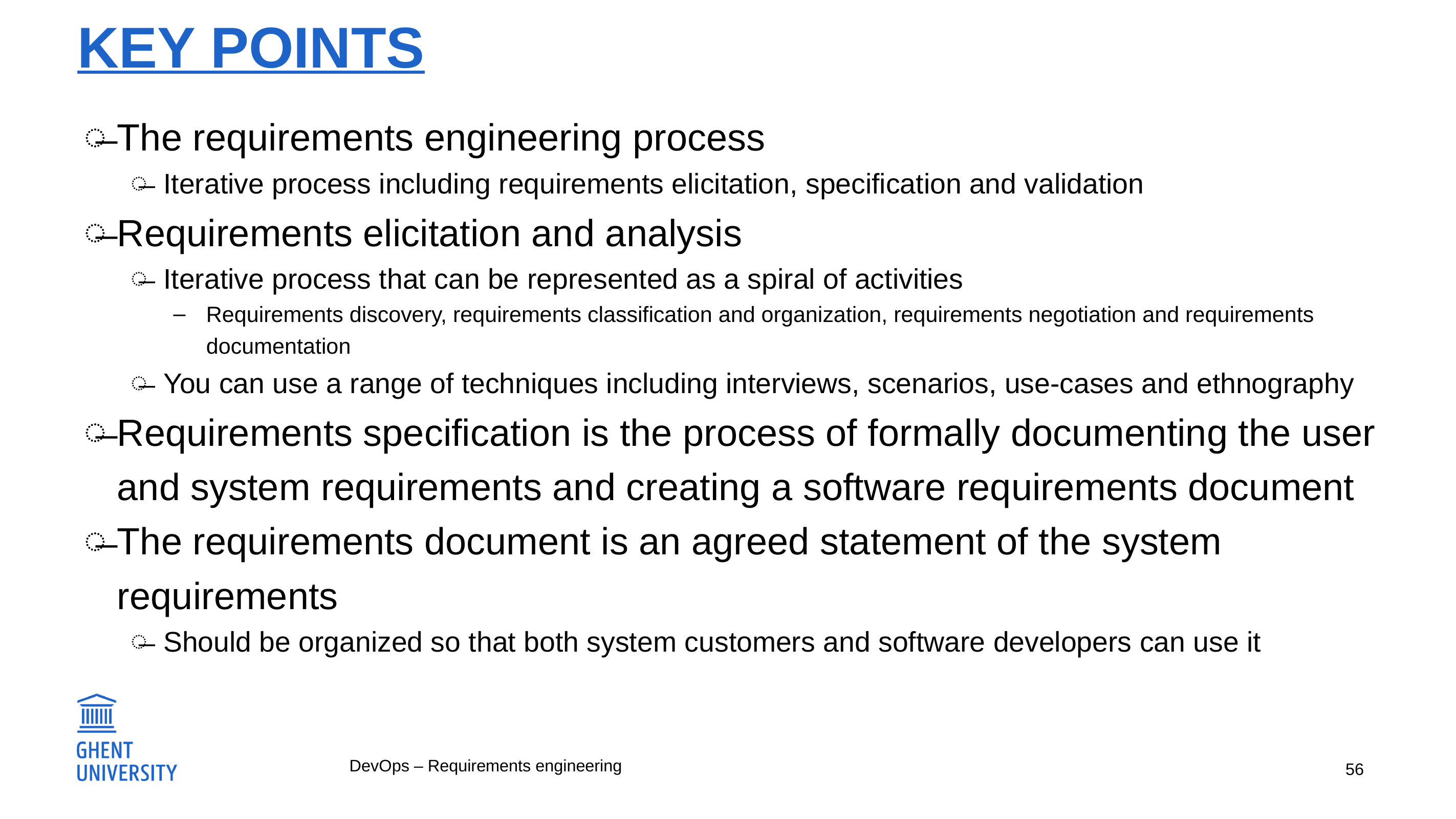

# Key points
The requirements engineering process
Iterative process including requirements elicitation, specification and validation
Requirements elicitation and analysis
Iterative process that can be represented as a spiral of activities
Requirements discovery, requirements classification and organization, requirements negotiation and requirements documentation
You can use a range of techniques including interviews, scenarios, use-cases and ethnography
Requirements specification is the process of formally documenting the user and system requirements and creating a software requirements document
The requirements document is an agreed statement of the system requirements
Should be organized so that both system customers and software developers can use it